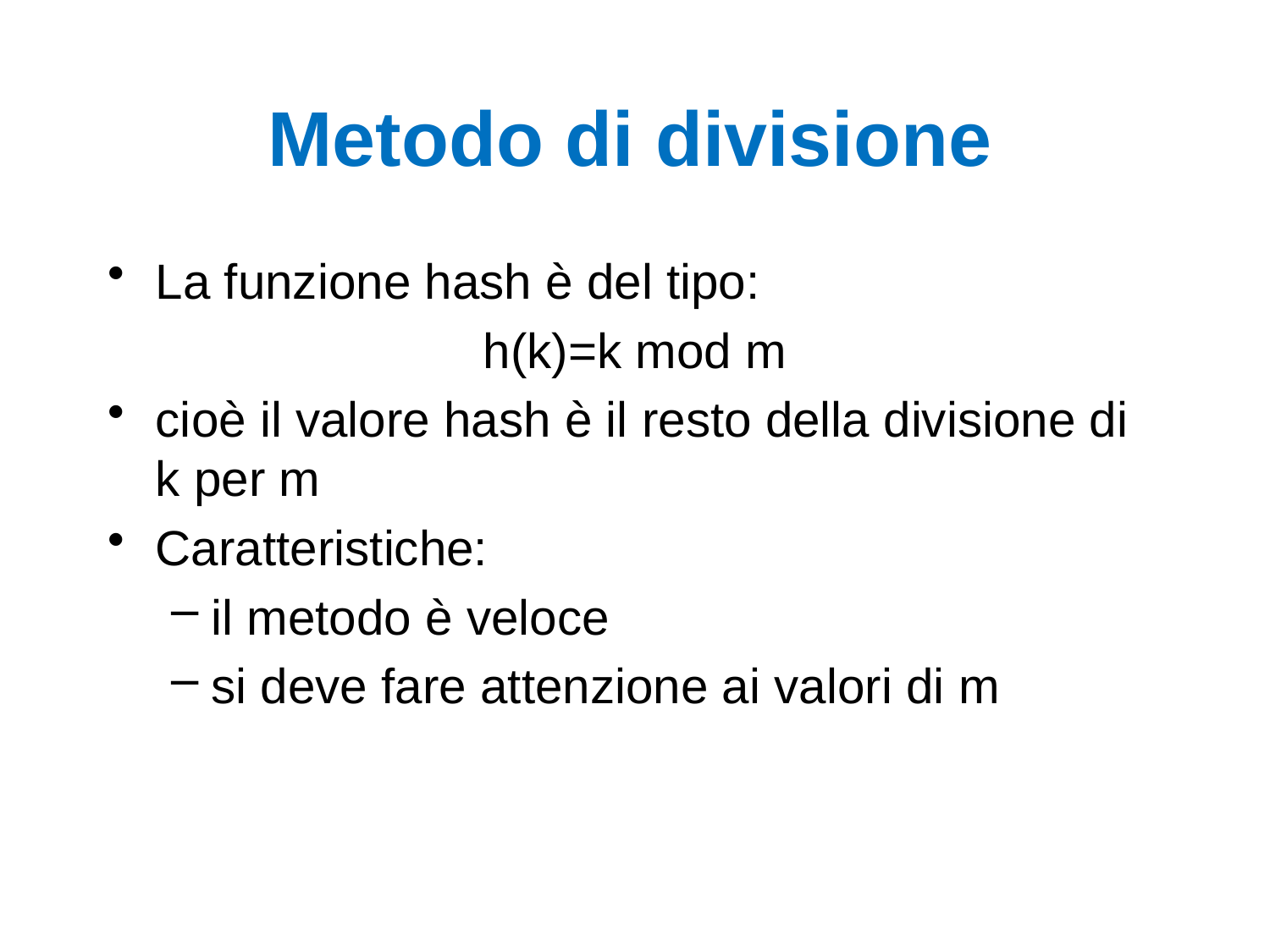

# Metodo di divisione
La funzione hash è del tipo:
h(k)=k mod m
cioè il valore hash è il resto della divisione di k per m
Caratteristiche:
il metodo è veloce
si deve fare attenzione ai valori di m